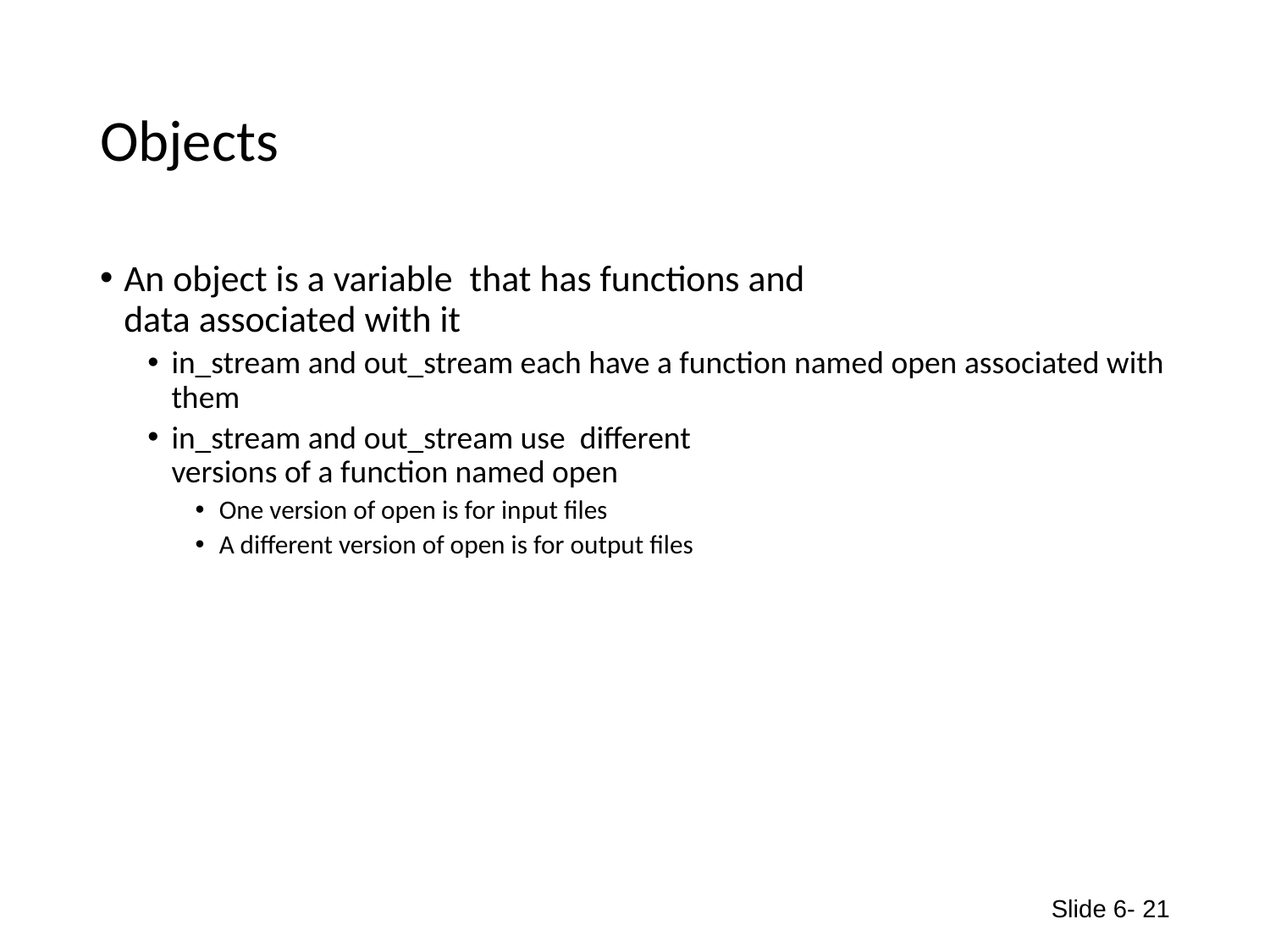

# Objects
An object is a variable  that has functions and
data associated with it
in_stream and out_stream each have a function named open associated with them
in_stream and out_stream use  different
versions of a function named open
One version of open is for input files
A different version of open is for output files
Slide 6- 21